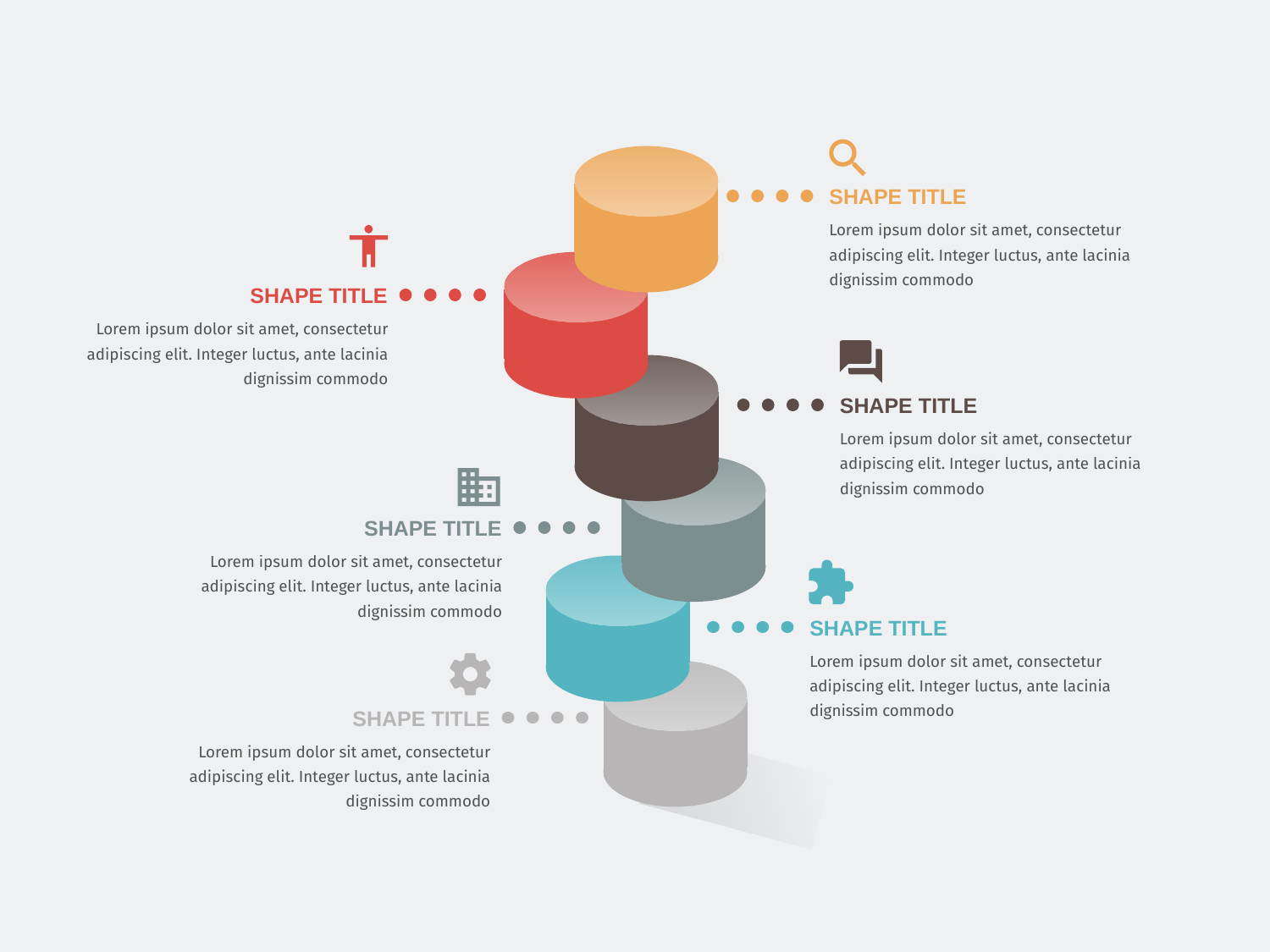

SHAPE TITLE
Lorem ipsum dolor sit amet, consectetur adipiscing elit. Integer luctus, ante lacinia dignissim commodo

SHAPE TITLE

Lorem ipsum dolor sit amet, consectetur adipiscing elit. Integer luctus, ante lacinia dignissim commodo

SHAPE TITLE
Lorem ipsum dolor sit amet, consectetur adipiscing elit. Integer luctus, ante lacinia dignissim commodo

SHAPE TITLE
Lorem ipsum dolor sit amet, consectetur adipiscing elit. Integer luctus, ante lacinia dignissim commodo

SHAPE TITLE
Lorem ipsum dolor sit amet, consectetur adipiscing elit. Integer luctus, ante lacinia dignissim commodo

SHAPE TITLE
Lorem ipsum dolor sit amet, consectetur adipiscing elit. Integer luctus, ante lacinia dignissim commodo